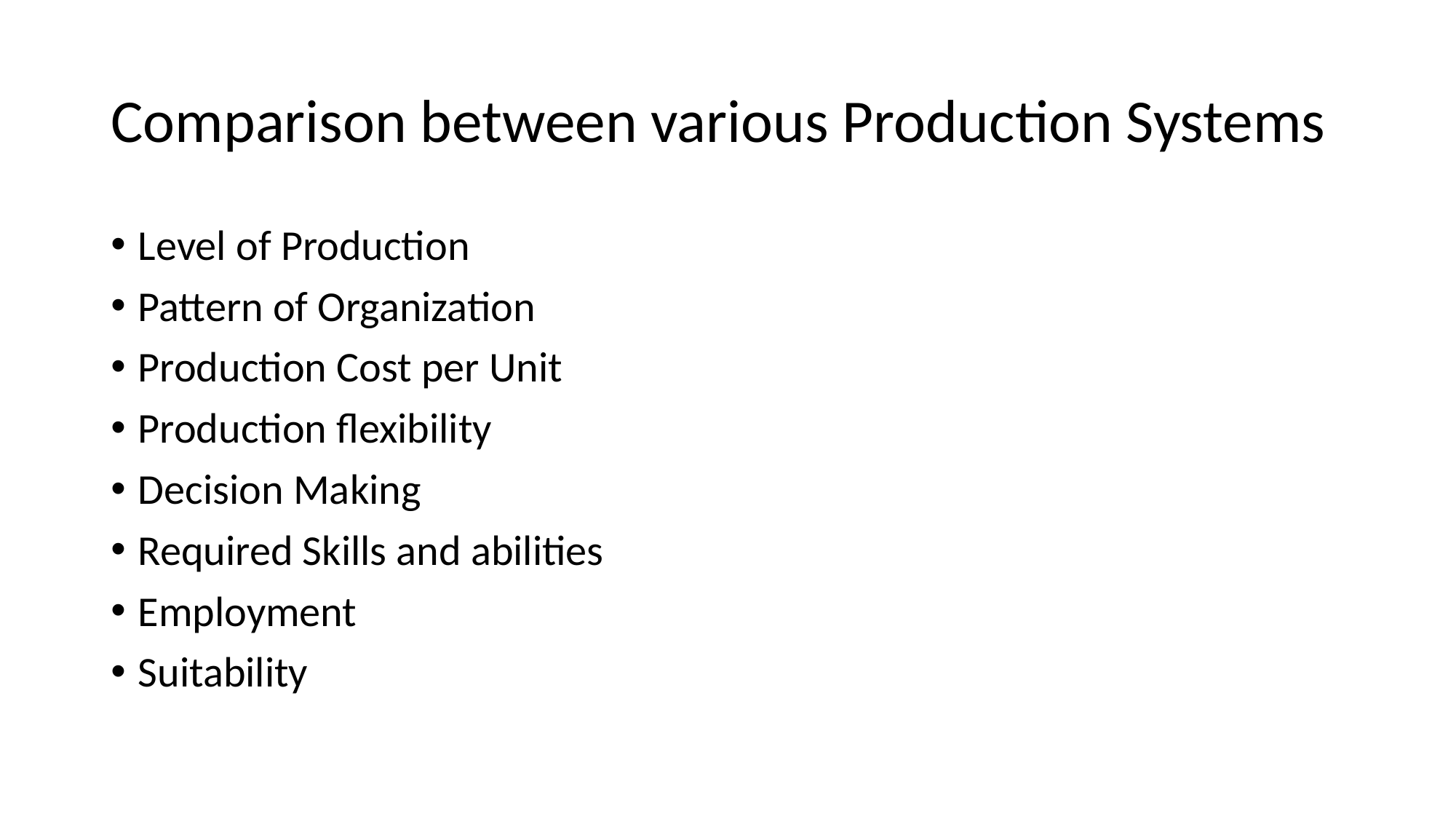

# Comparison between various Production Systems
Level of Production
Pattern of Organization
Production Cost per Unit
Production flexibility
Decision Making
Required Skills and abilities
Employment
Suitability